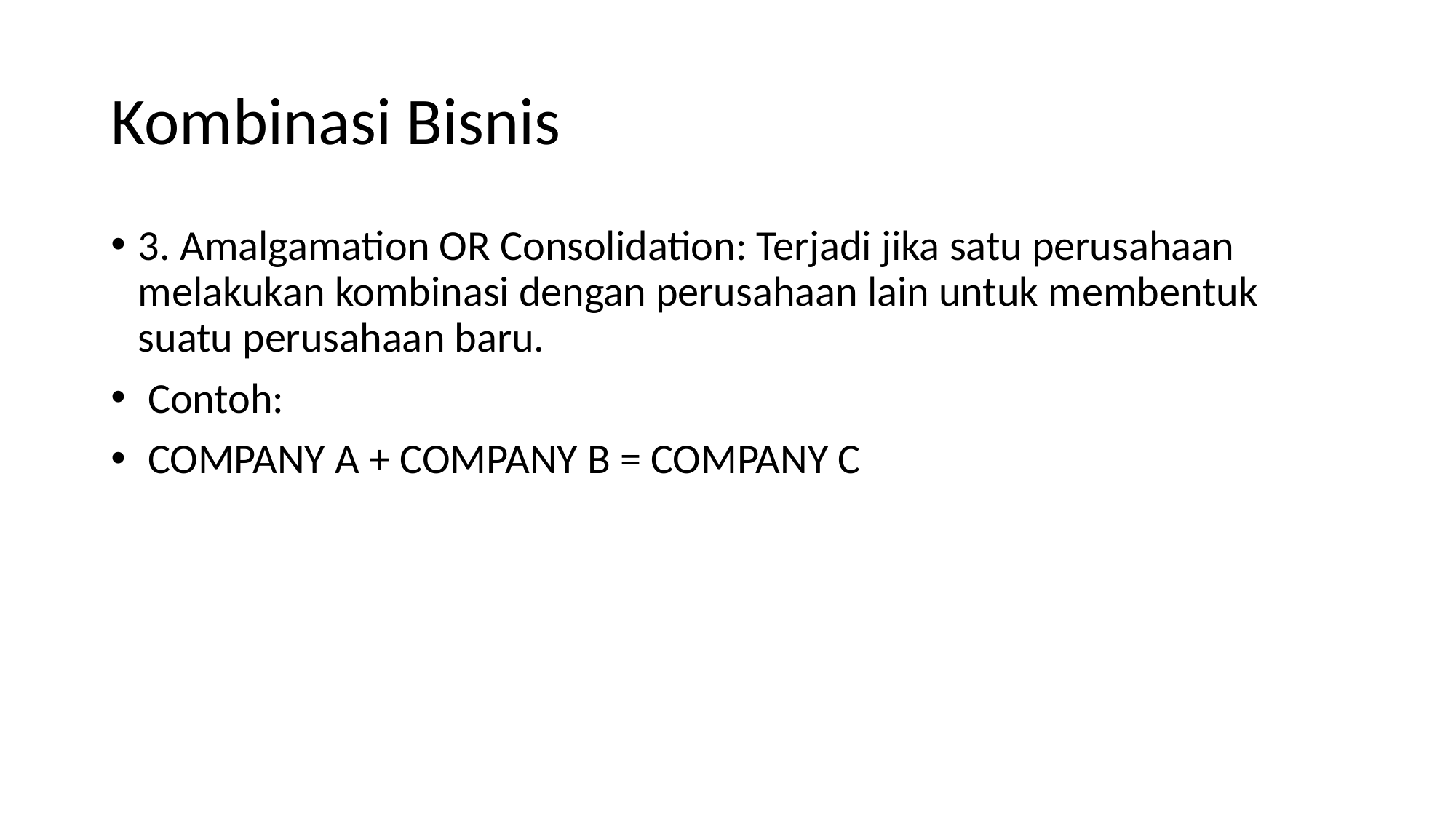

# Kombinasi Bisnis
3. Amalgamation OR Consolidation: Terjadi jika satu perusahaan melakukan kombinasi dengan perusahaan lain untuk membentuk suatu perusahaan baru.
 Contoh:
 COMPANY A + COMPANY B = COMPANY C